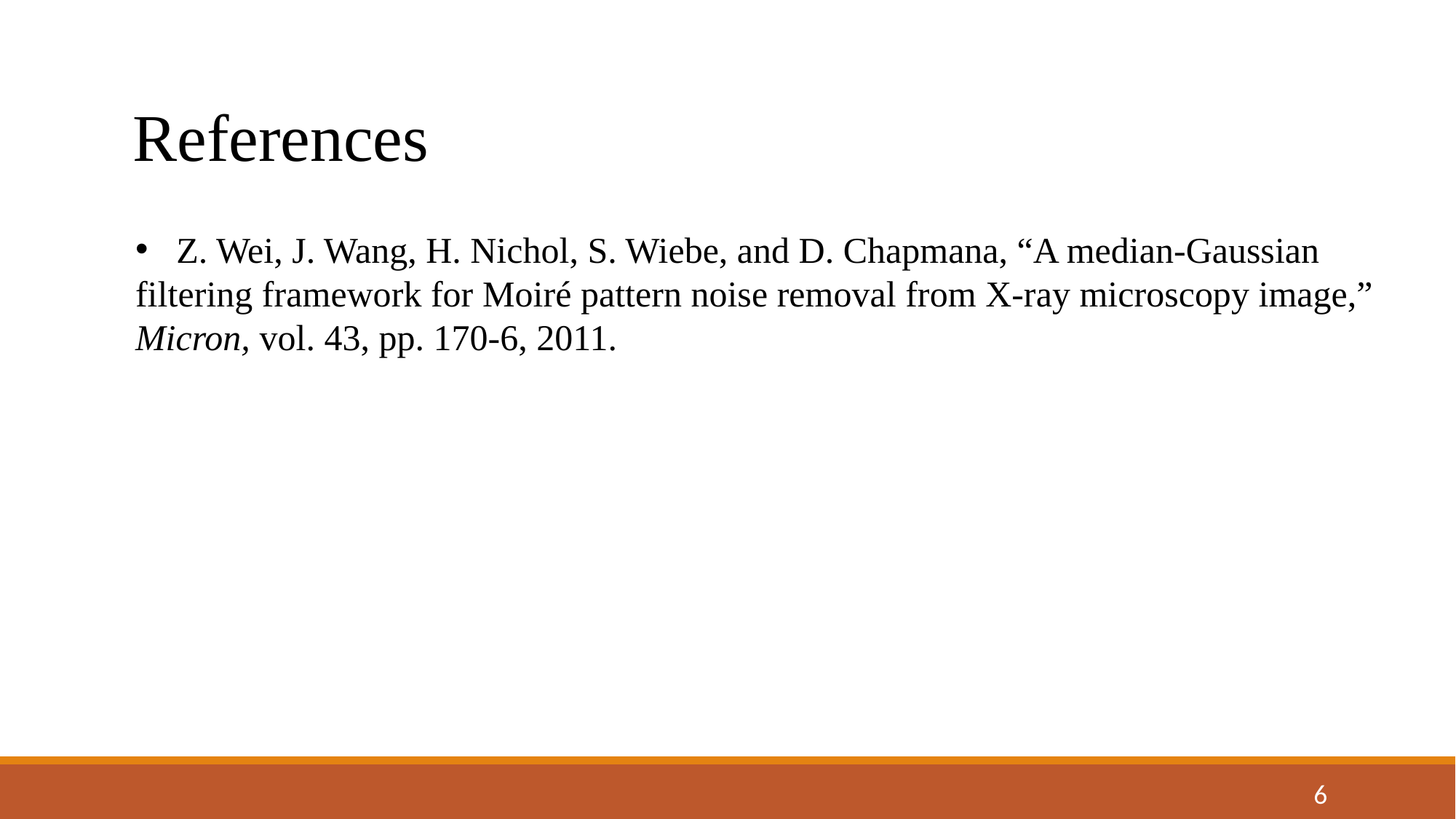

References

Z. Wei, J. Wang, H. Nichol, S. Wiebe, and D. Chapmana, “A median-Gaussian
filtering framework for Moiré pattern noise removal from X-ray microscopy image,”
Micron, vol. 43, pp. 170-6, 2011.

6